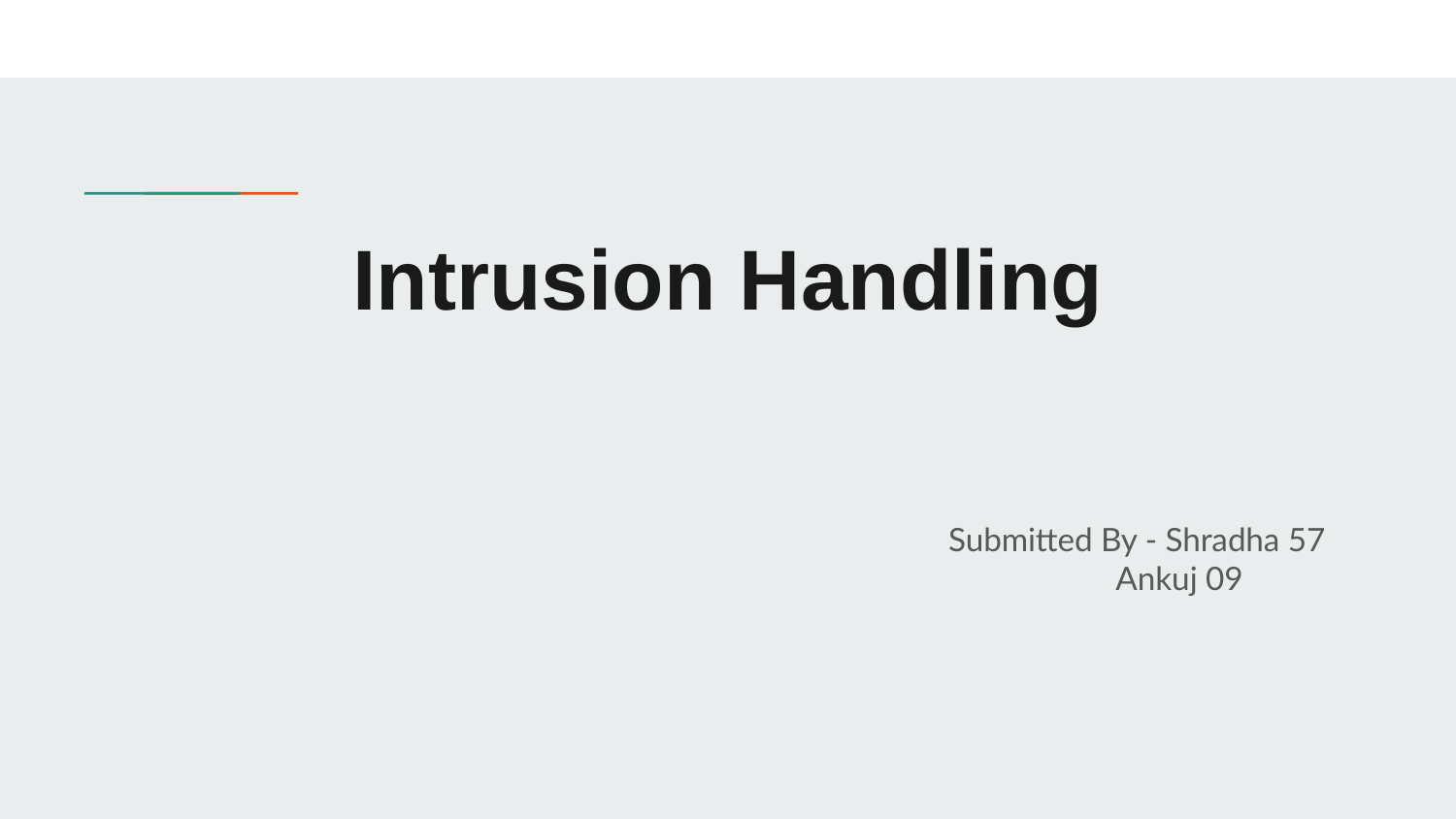

# Intrusion Handling
Submitted By - Shradha 57
	Ankuj 09